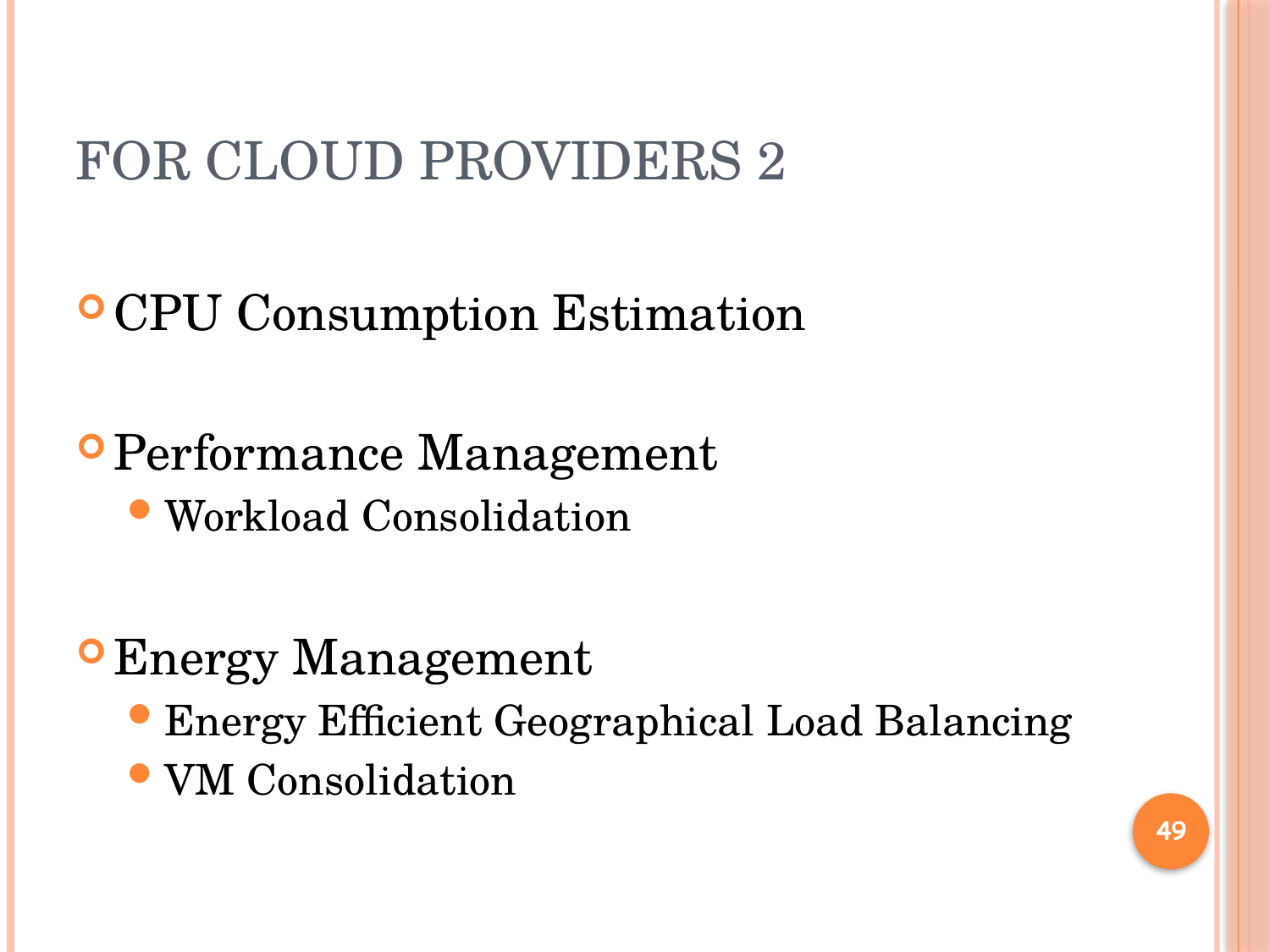

# For Cloud Providers 2

CPU Consumption Estimation

Performance Management
Workload Consolidation

Energy Management
Energy Efficient Geographical Load Balancing
VM Consolidation

49